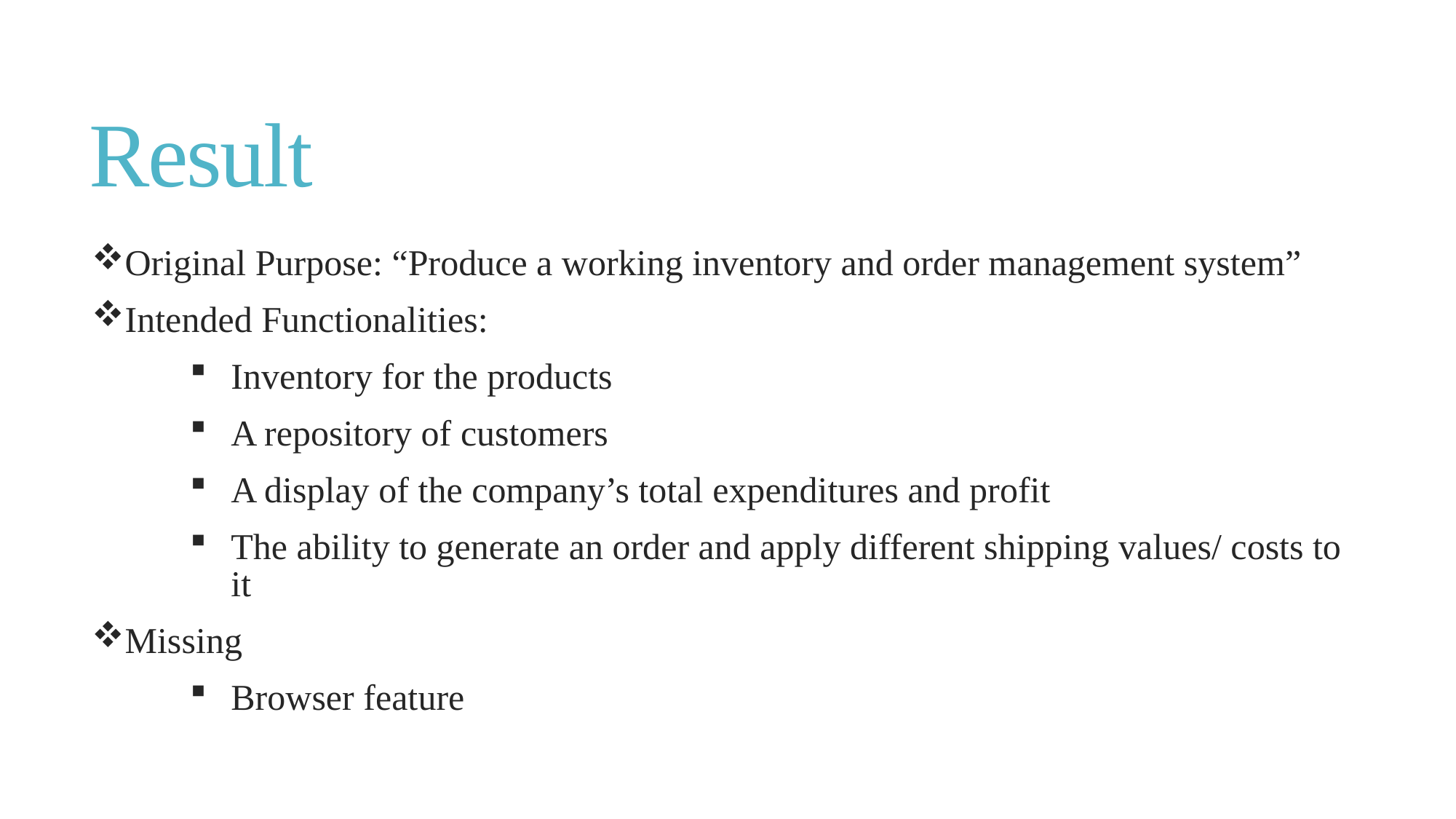

# Result
Original Purpose: “Produce a working inventory and order management system”
Intended Functionalities:
Inventory for the products
A repository of customers
A display of the company’s total expenditures and profit
The ability to generate an order and apply different shipping values/ costs to it
Missing
Browser feature